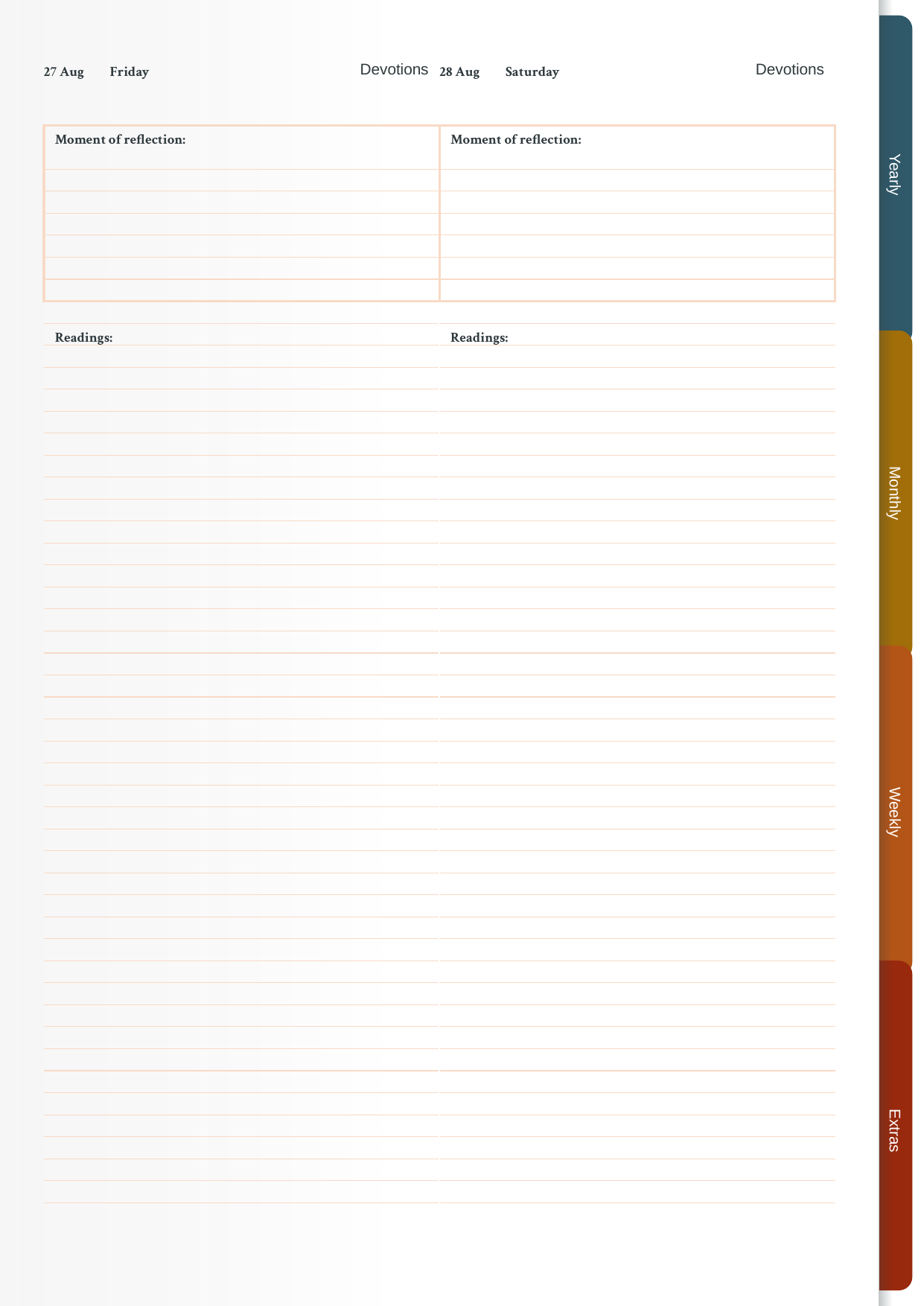

# 27August - 28August
Yearly
27 Aug
Friday
Devotions
28 Aug
Saturday
Devotions
Monthly
Weekly
Extras